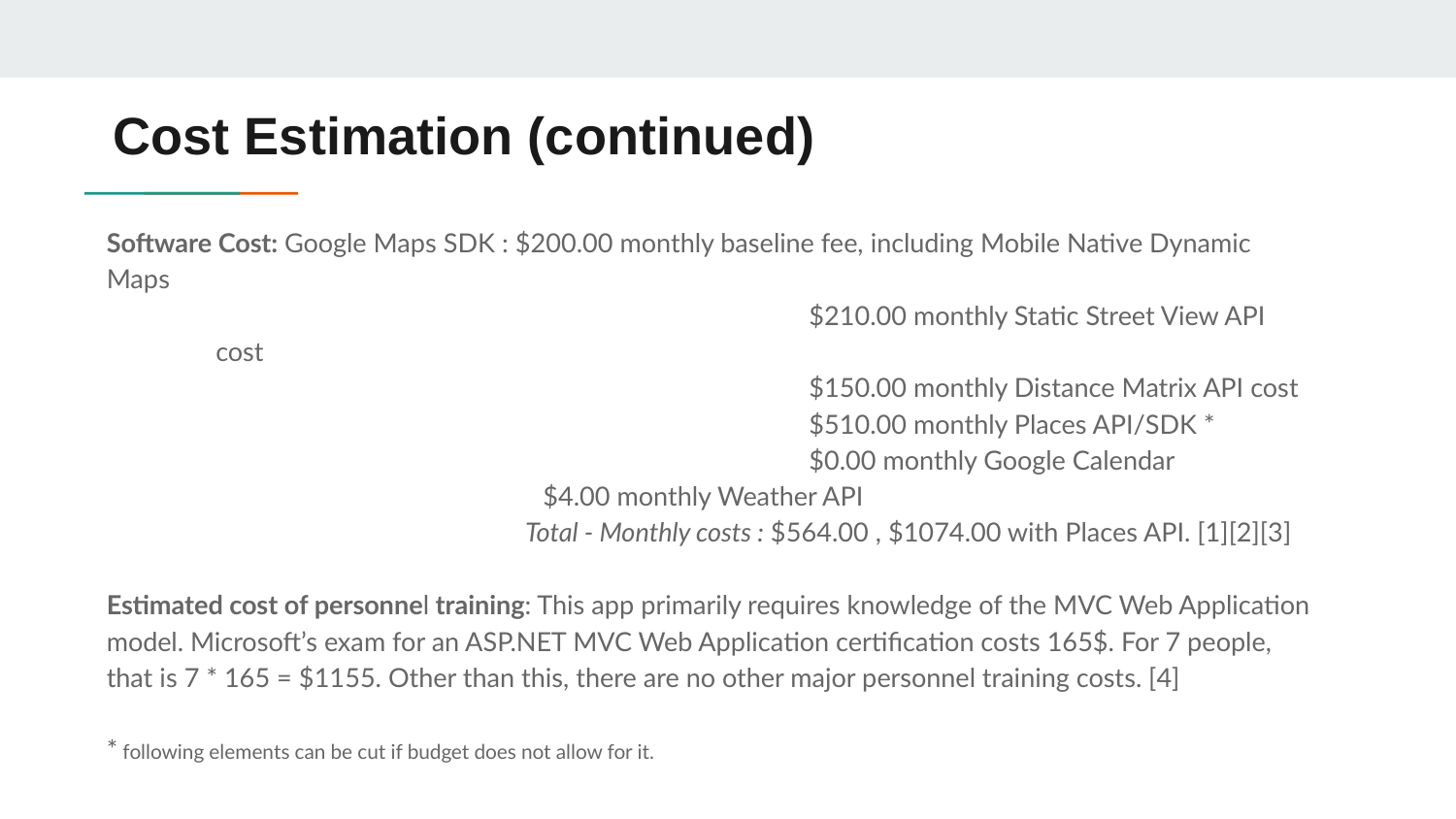

# Cost Estimation (continued)
Software Cost: Google Maps SDK : $200.00 monthly baseline fee, including Mobile Native Dynamic Maps
			                       $210.00 monthly Static Street View API cost
			                       $150.00 monthly Distance Matrix API cost
			                       $510.00 monthly Places API/SDK *
			                       $0.00 monthly Google Calendar
                $4.00 monthly Weather API
               Total - Monthly costs : $564.00 , $1074.00 with Places API. [1][2][3]

Estimated cost of personnel training: This app primarily requires knowledge of the MVC Web Application model. Microsoft’s exam for an ASP.NET MVC Web Application certification costs 165$. For 7 people, that is 7 * 165 = $1155. Other than this, there are no other major personnel training costs. [4]

* following elements can be cut if budget does not allow for it.